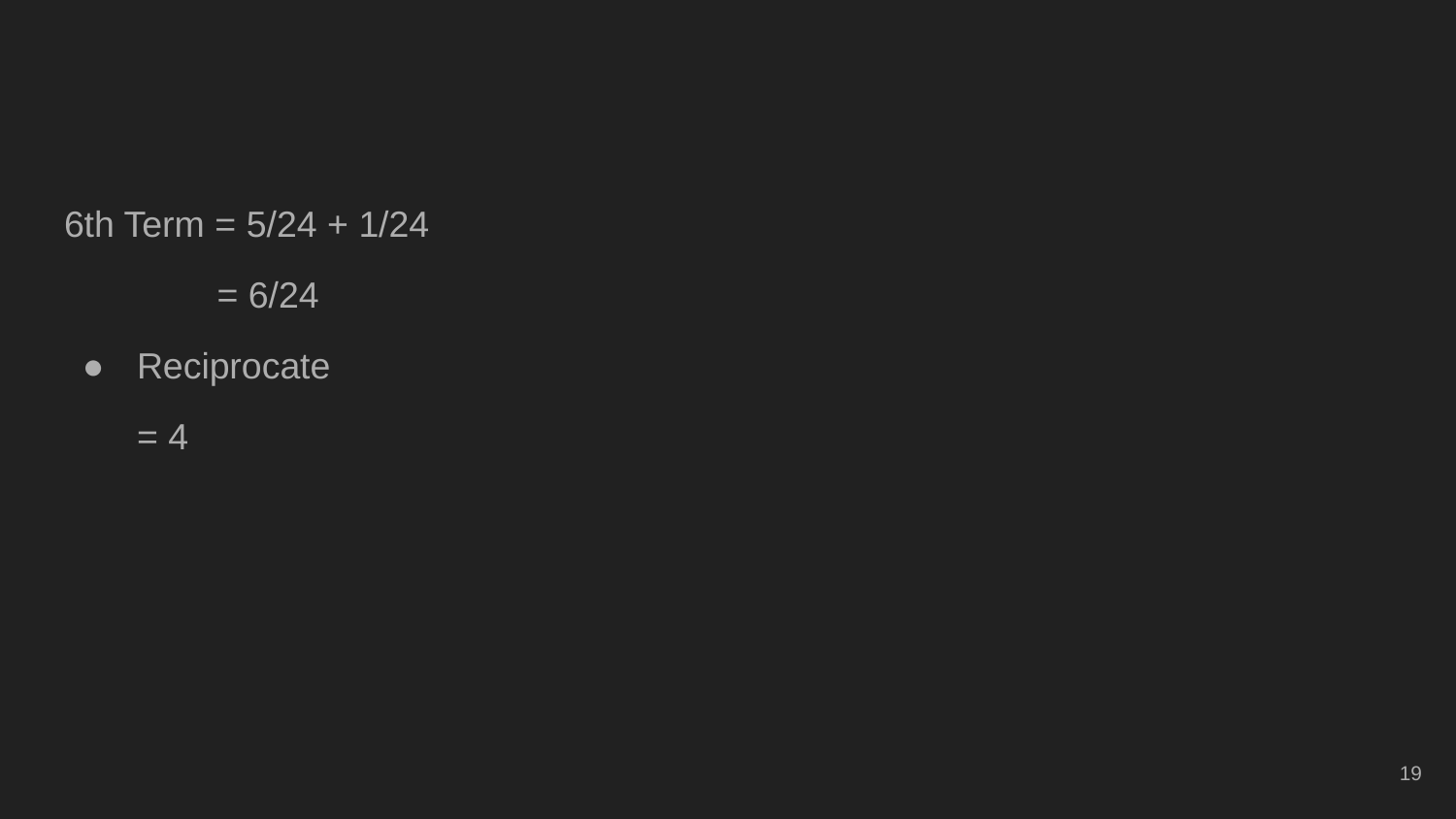

6th Term = 5/24 + 1/24
               = 6/24
Reciprocate
= 4
19